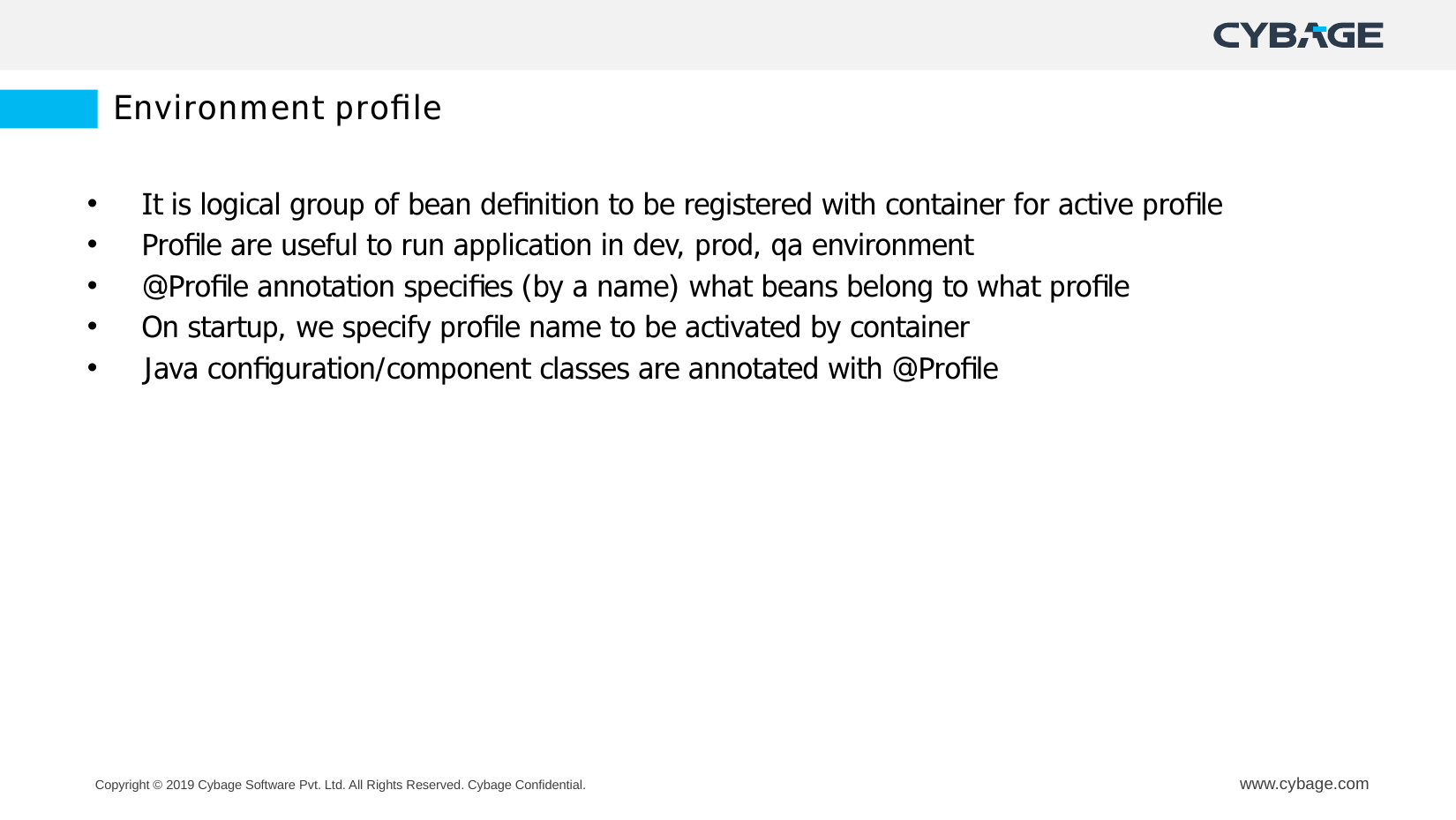

# Environment profile
It is logical group of bean definition to be registered with container for active profile
Profile are useful to run application in dev, prod, qa environment
@Profile annotation specifies (by a name) what beans belong to what profile
On startup, we specify profile name to be activated by container
Java configuration/component classes are annotated with @Profile